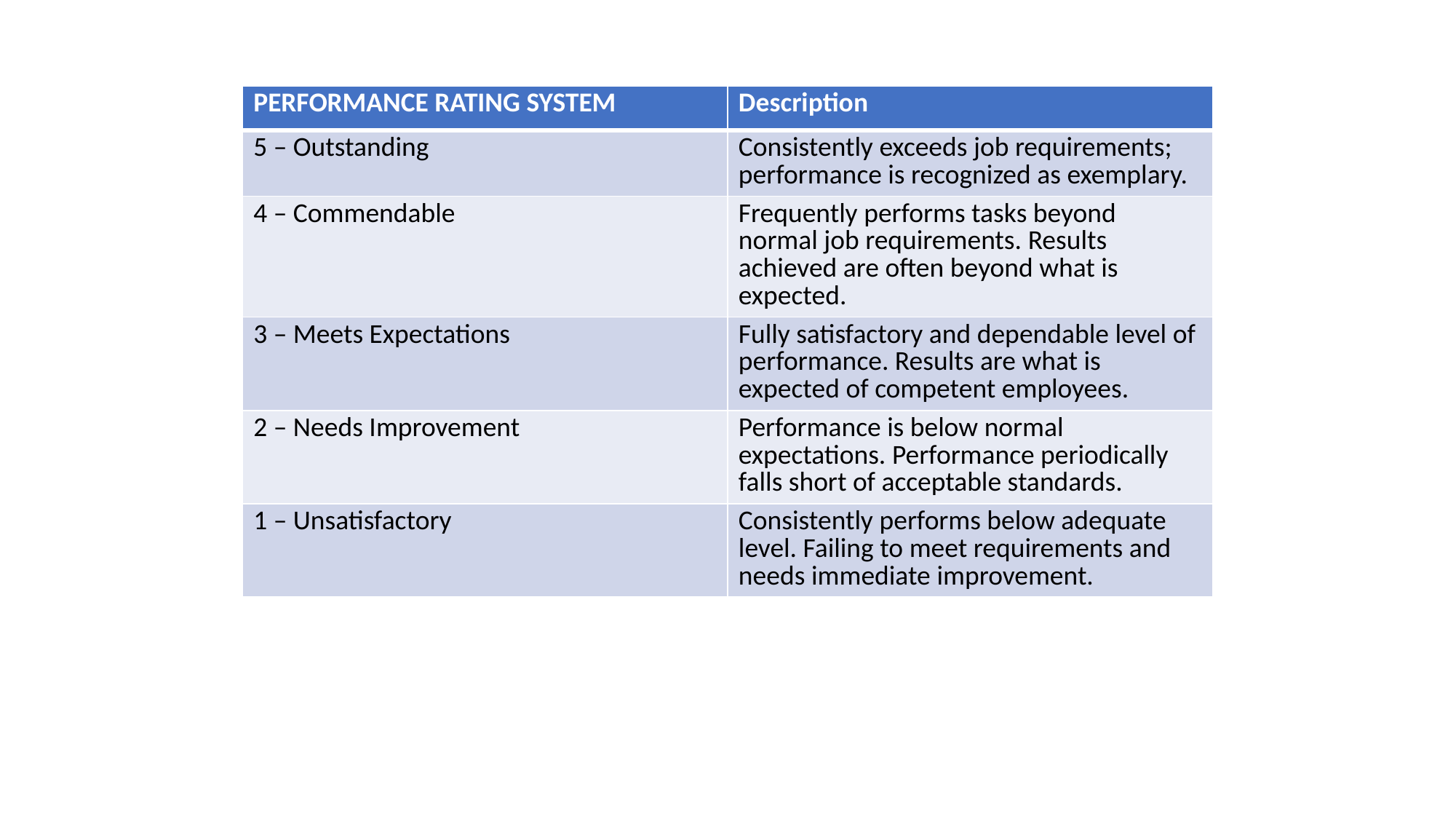

| PERFORMANCE RATING SYSTEM | Description |
| --- | --- |
| 5 – Outstanding | Consistently exceeds job requirements; performance is recognized as exemplary. |
| 4 – Commendable | Frequently performs tasks beyond normal job requirements. Results achieved are often beyond what is expected. |
| 3 – Meets Expectations | Fully satisfactory and dependable level of performance. Results are what is expected of competent employees. |
| 2 – Needs Improvement | Performance is below normal expectations. Performance periodically falls short of acceptable standards. |
| 1 – Unsatisfactory | Consistently performs below adequate level. Failing to meet requirements and needs immediate improvement. |